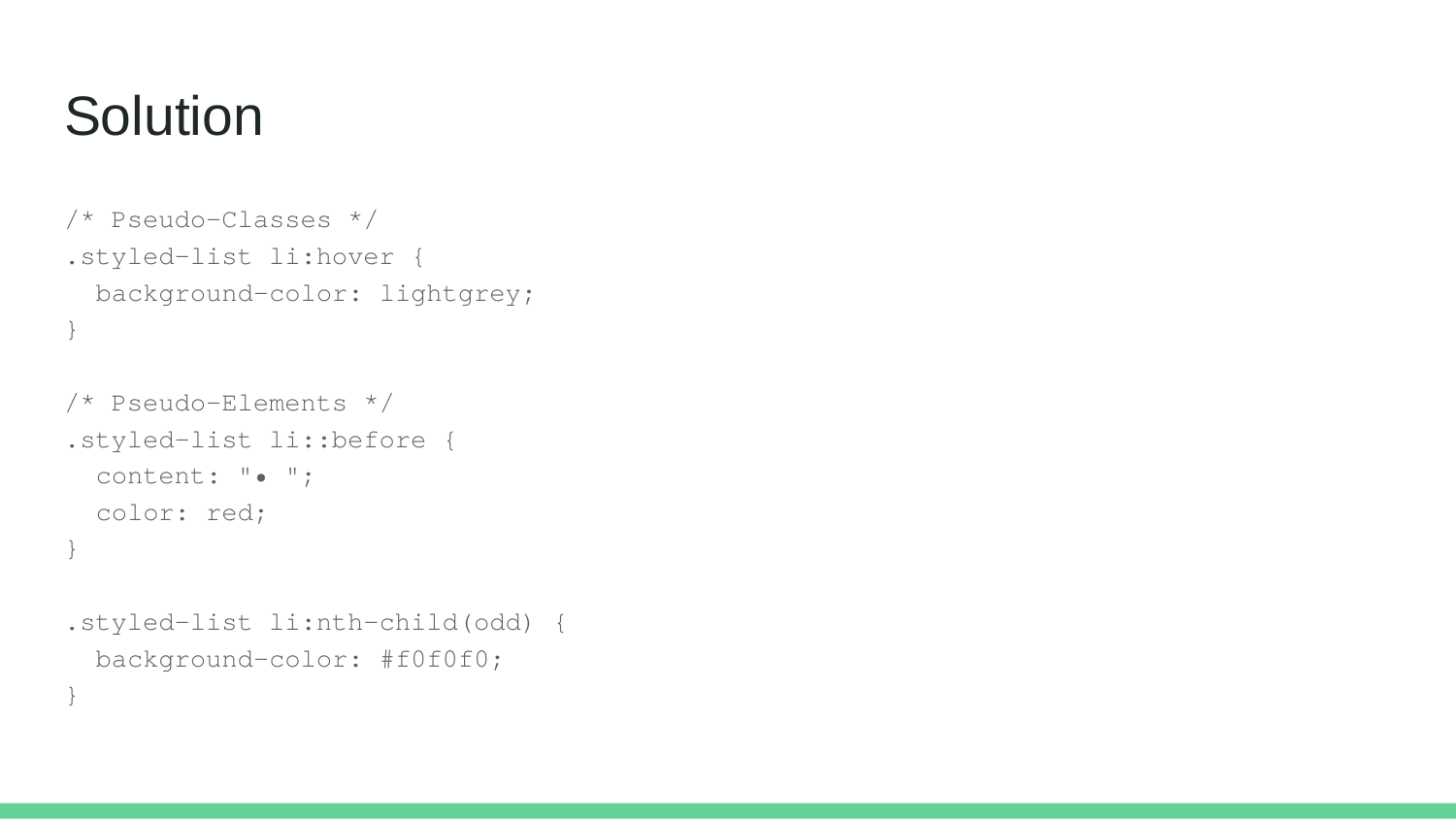

# Solution
/* Pseudo-Classes */
.styled-list li:hover {
  background-color: lightgrey;
}

/* Pseudo-Elements */
.styled-list li::before {
  content: "• ";
  color: red;
}

.styled-list li:nth-child(odd) {
  background-color: #f0f0f0;
}